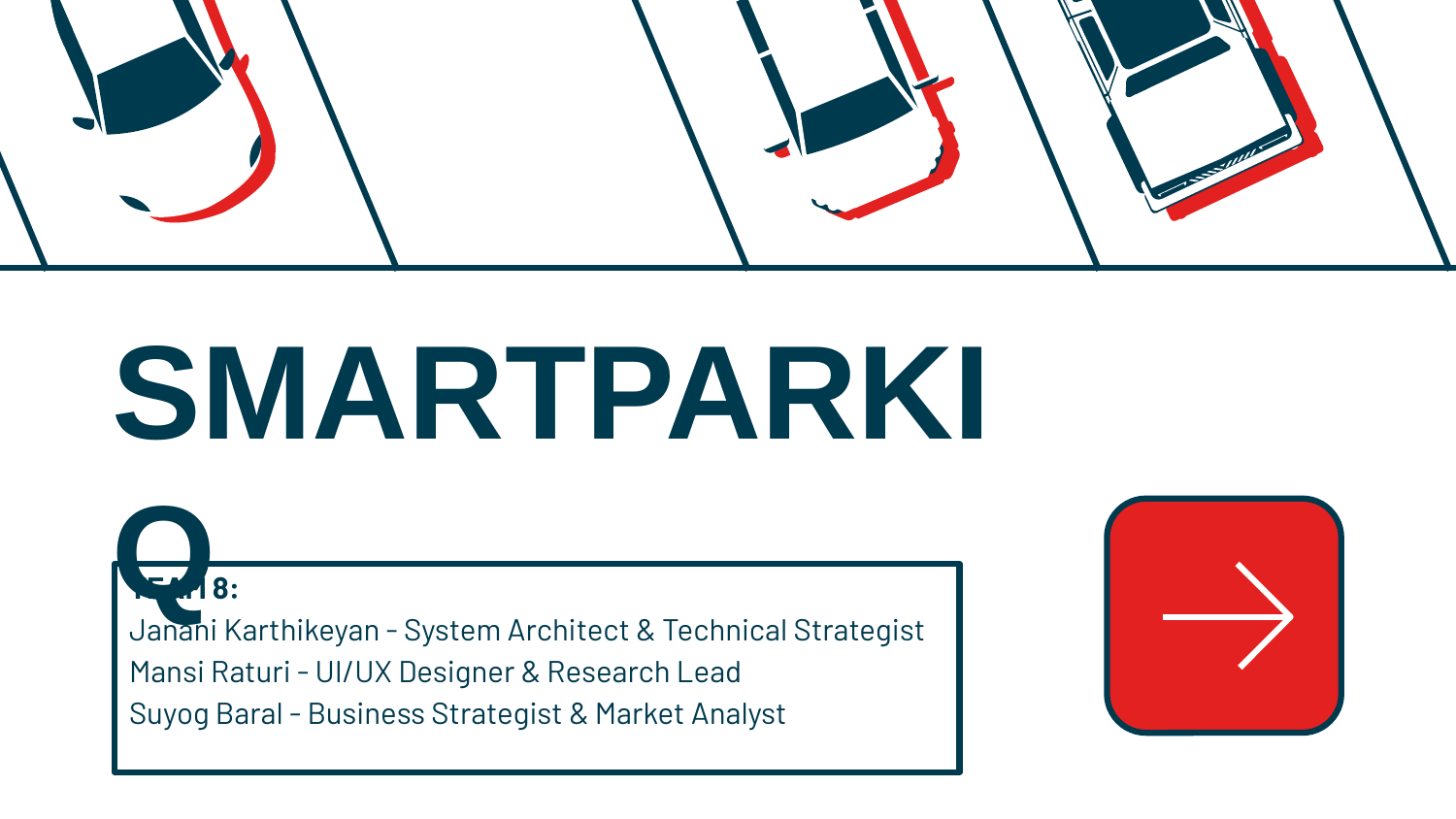

# SMARTPARKIQ

TEAM 8:
Janani Karthikeyan - System Architect & Technical Strategist
Mansi Raturi - UI/UX Designer & Research Lead
Suyog Baral - Business Strategist & Market Analyst